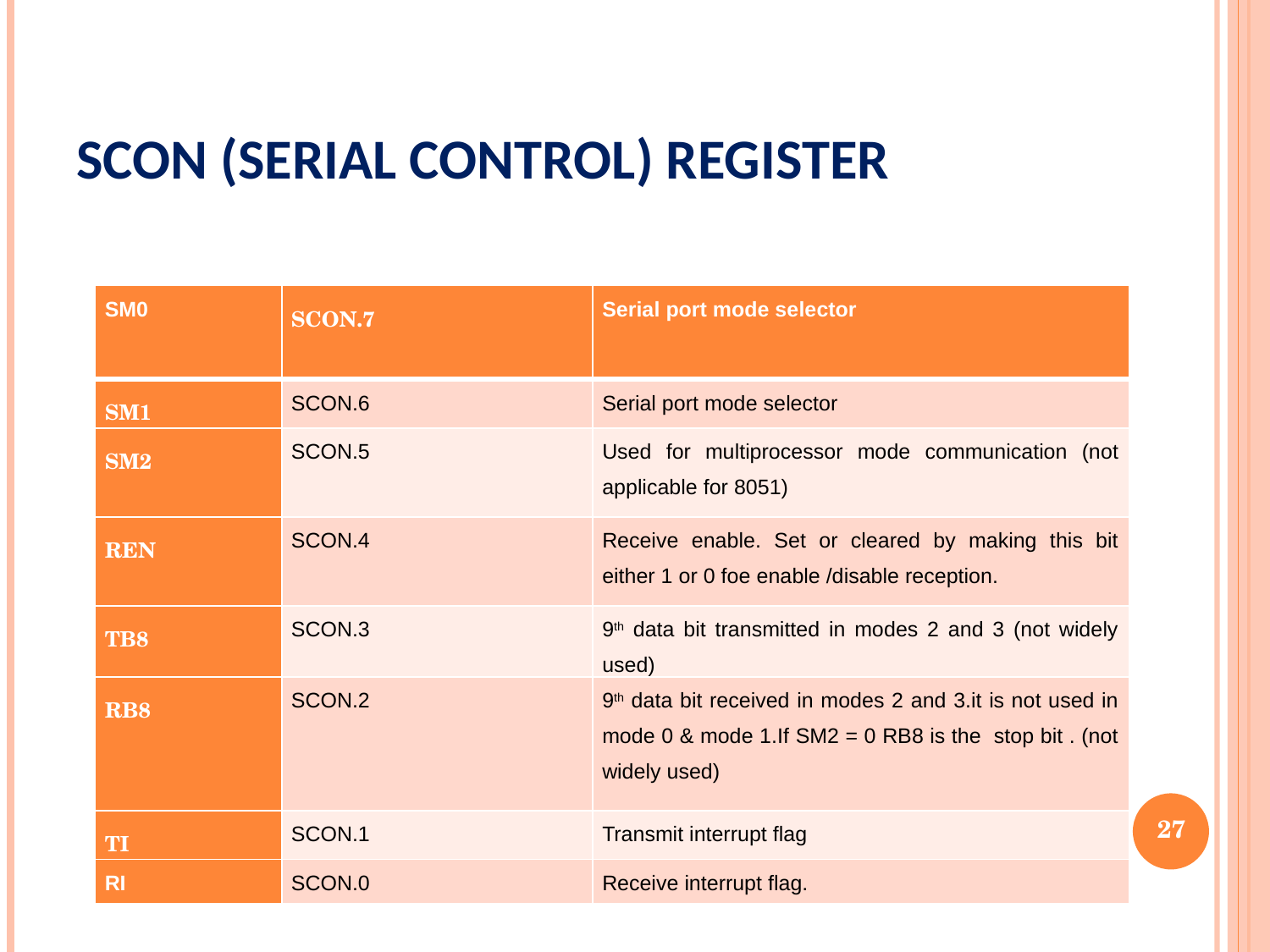

# SCON (Serial control) register
| SM0 | SCON.7 | Serial port mode selector |
| --- | --- | --- |
| SM1 | SCON.6 | Serial port mode selector |
| SM2 | SCON.5 | Used for multiprocessor mode communication (not applicable for 8051) |
| REN | SCON.4 | Receive enable. Set or cleared by making this bit either 1 or 0 foe enable /disable reception. |
| TB8 | SCON.3 | 9th data bit transmitted in modes 2 and 3 (not widely used) |
| RB8 | SCON.2 | 9th data bit received in modes 2 and 3.it is not used in mode 0 & mode 1.If SM2 = 0 RB8 is the stop bit . (not widely used) |
| TI | SCON.1 | Transmit interrupt flag |
| RI | SCON.0 | Receive interrupt flag. |
27